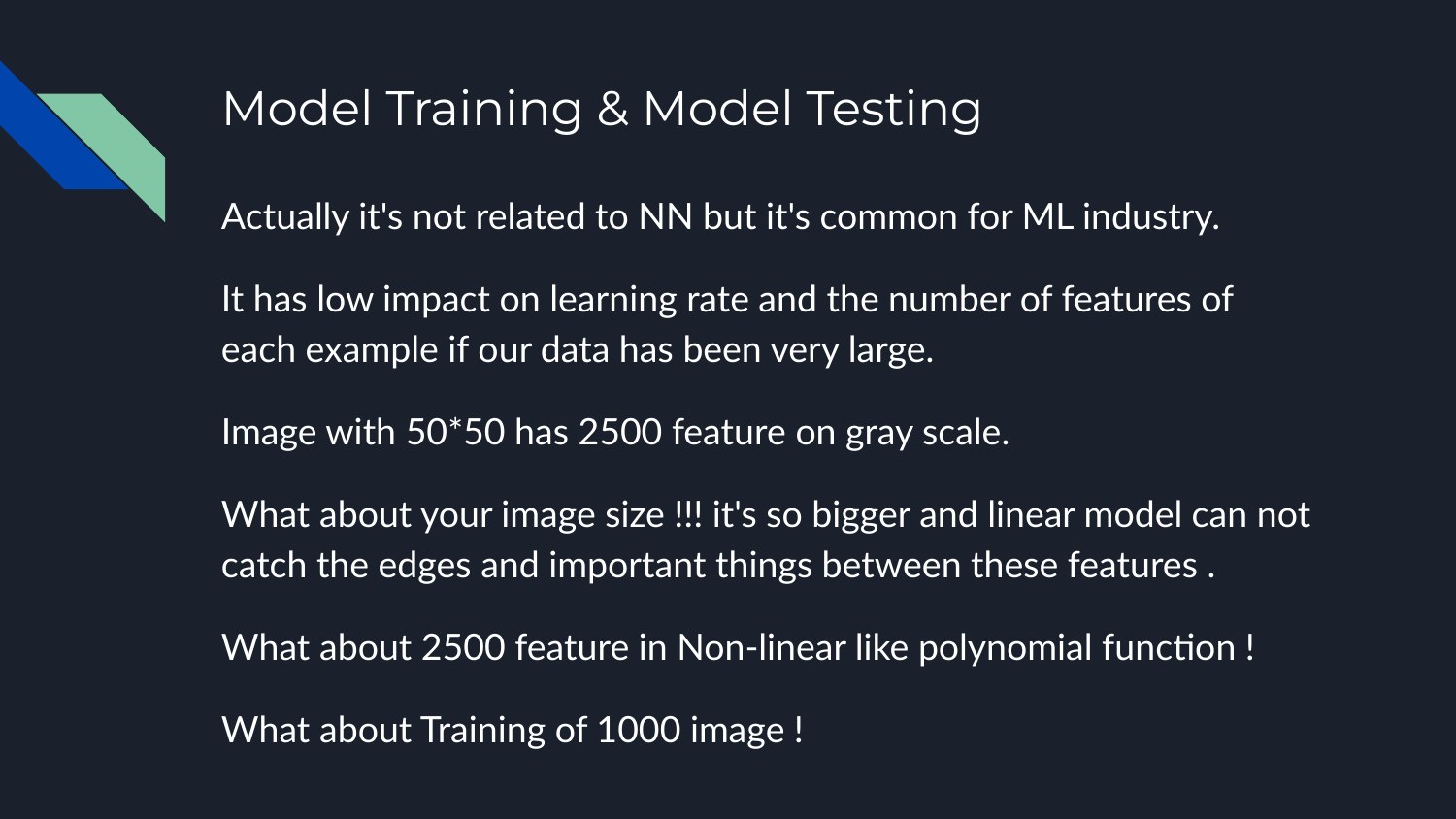

# Model Training & Model Testing
Actually it's not related to NN but it's common for ML industry.
It has low impact on learning rate and the number of features of each example if our data has been very large.
Image with 50*50 has 2500 feature on gray scale.
What about your image size !!! it's so bigger and linear model can not catch the edges and important things between these features .
What about 2500 feature in Non-linear like polynomial function !
What about Training of 1000 image !